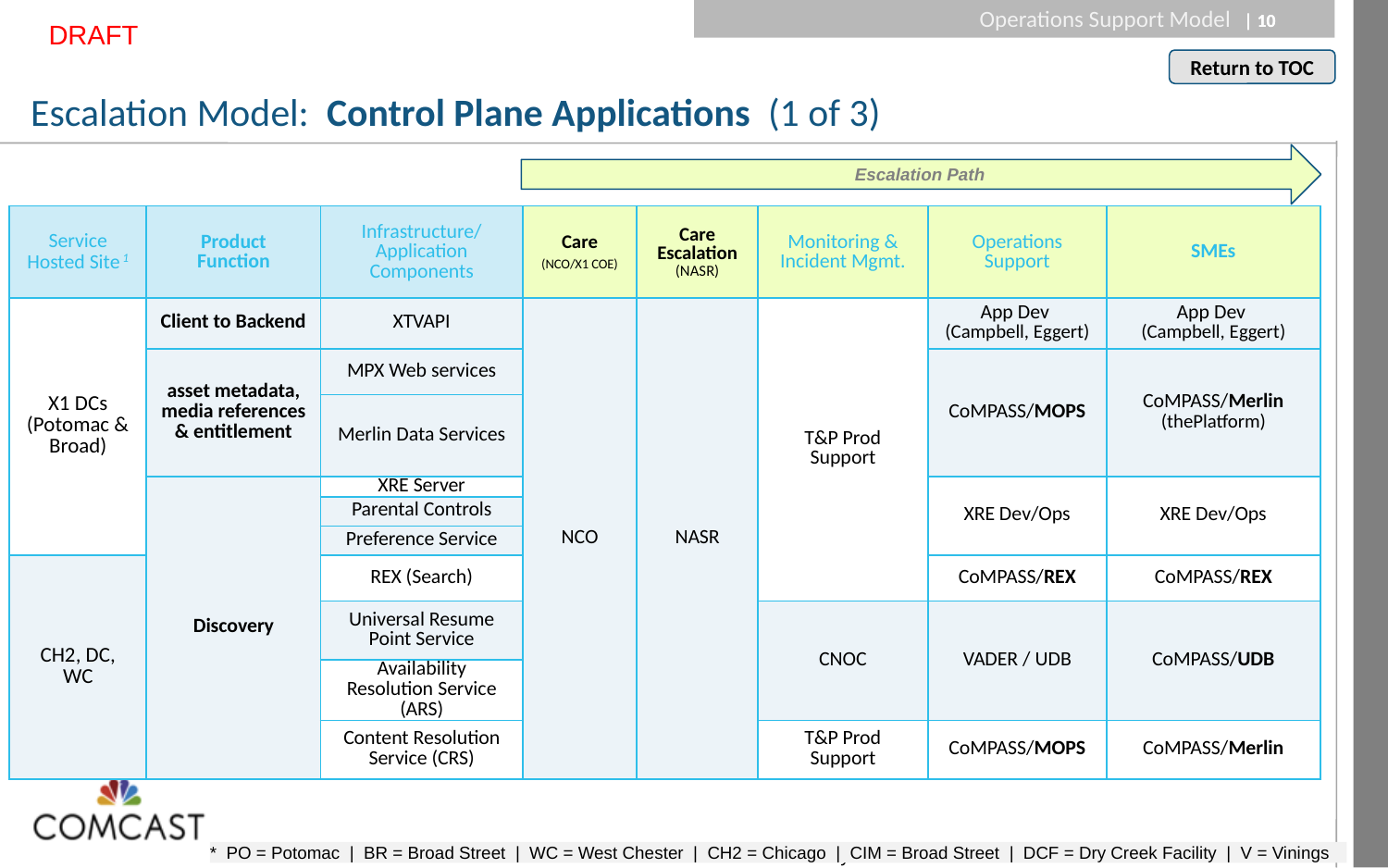

Operations Support Model
DRAFT
# Escalation Model:  Control Plane Applications  (1 of 3)

Escalation Path
| Service Hosted Site 1 | Product Function | Infrastructure/ Application Components | Care (NCO/X1 COE) | Care Escalation (NASR) | Monitoring & Incident Mgmt. | Operations Support | SMEs |
| --- | --- | --- | --- | --- | --- | --- | --- |
| X1 DCs (Potomac & Broad) | Client to Backend | XTVAPI | NCO | NASR | T&P Prod Support | App Dev (Campbell, Eggert) | App Dev (Campbell, Eggert) |
|  | asset metadata, media references & entitlement | MPX Web services |  |  |  | CoMPASS/MOPS | CoMPASS/Merlin (thePlatform) |
|  |  | Merlin Data Services |  |  |  |  |  |
|  | Discovery | XRE Server |  |  |  | XRE Dev/Ops | XRE Dev/Ops |
|  |  | Parental Controls |  |  |  |  |  |
|  |  | Preference Service |  |  |  |  |  |
| CH2, DC, WC |  | REX (Search) |  |  |  | CoMPASS/REX | CoMPASS/REX |
|  |  | Universal Resume Point Service |  |  | CNOC | VADER / UDB | CoMPASS/UDB |
|  |  | Availability Resolution Service (ARS) |  |  |  |  |  |
|  |  | Content Resolution Service (CRS) |  |  | T&P Prod Support | CoMPASS/MOPS | CoMPASS/Merlin |
*  PO = Potomac  |  BR = Broad Street  |  WC = West Chester  |  CH2 = Chicago  |  CIM = Broad Street  |  DCF = Dry Creek Facility  |  V = Vinings